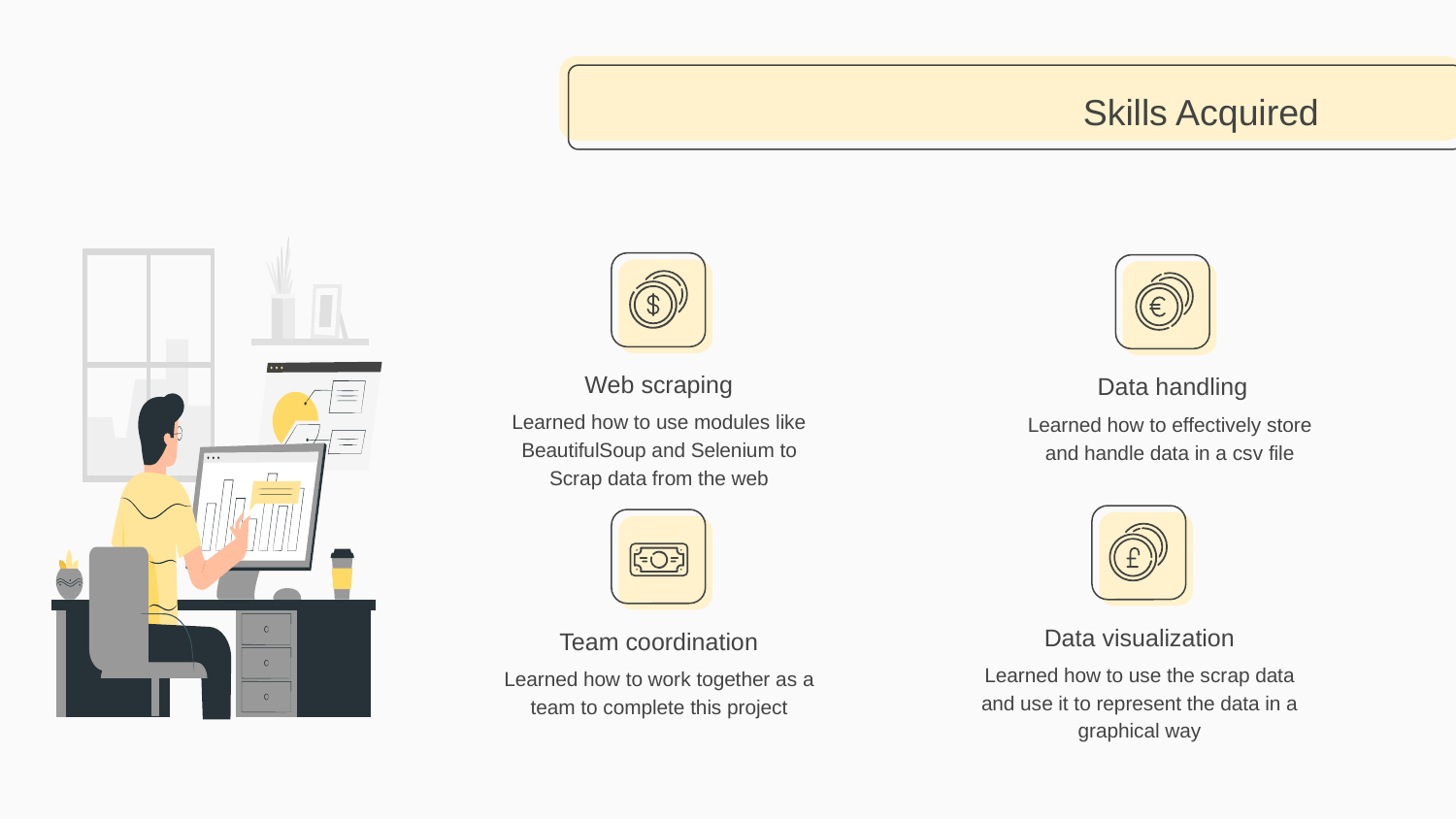

# Skills Acquired

Web scraping
Data handling
Learned how to use modules like BeautifulSoup and Selenium to Scrap data from the web
Learned how to effectively store and handle data in a csv file

Data visualization
Team coordination
Learned how to use the scrap data and use it to represent the data in a graphical way
Learned how to work together as a team to complete this project